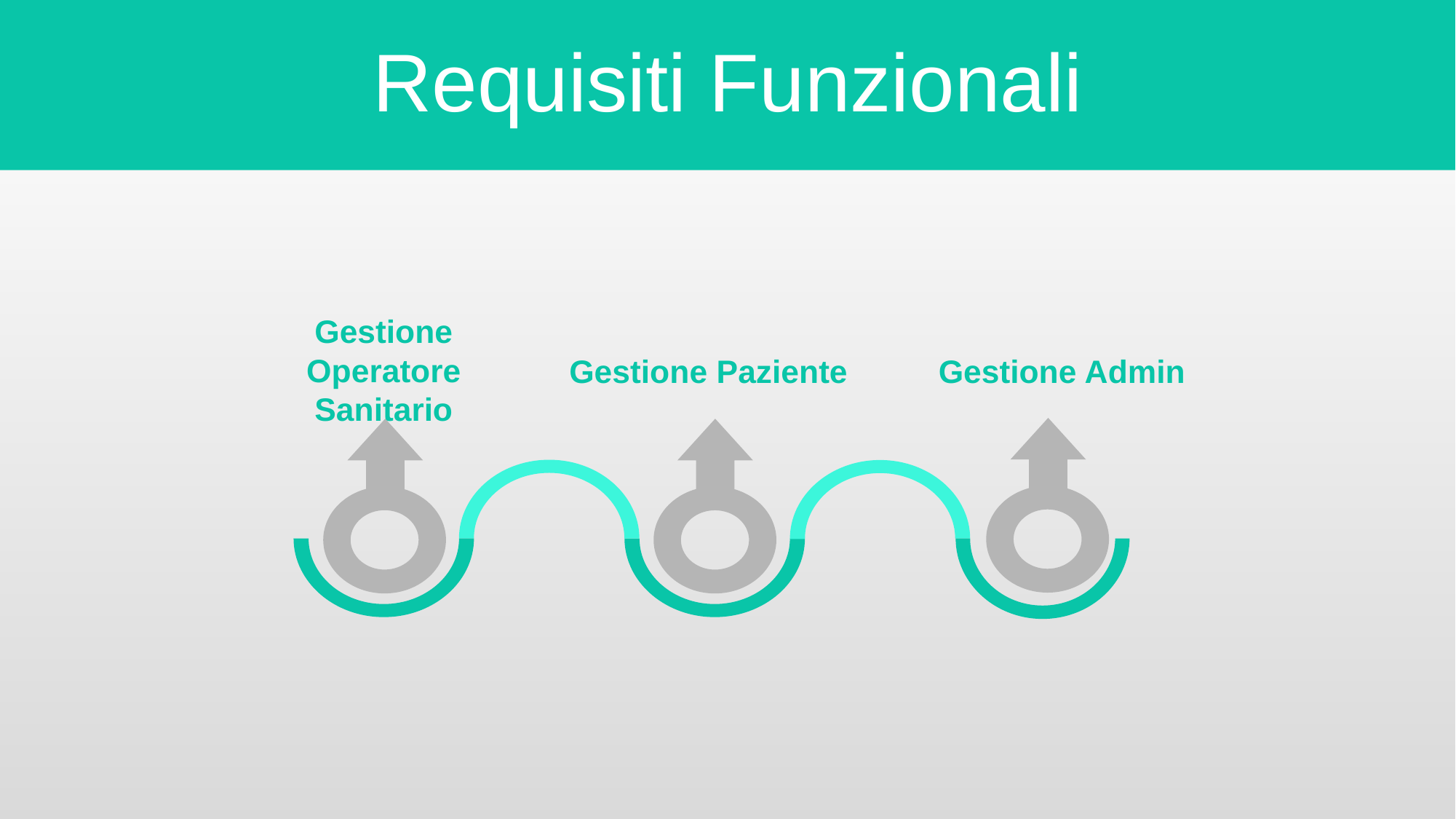

# Requisiti Funzionali
Gestione Operatore Sanitario

Gestione Paziente

Gestione Admin